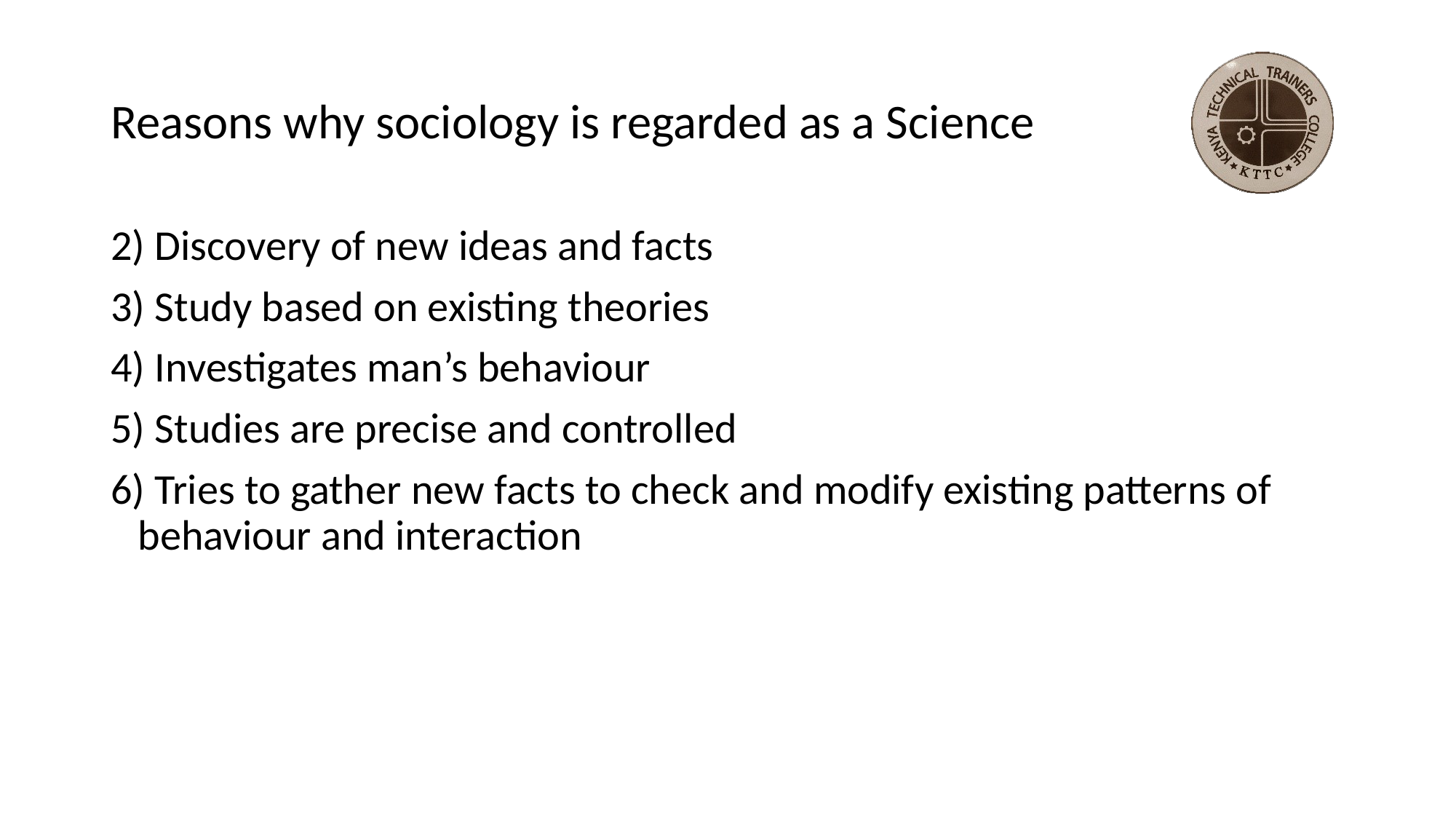

# Reasons why sociology is regarded as a Science
2) Discovery of new ideas and facts
3) Study based on existing theories
4) Investigates man’s behaviour
5) Studies are precise and controlled
6) Tries to gather new facts to check and modify existing patterns of behaviour and interaction